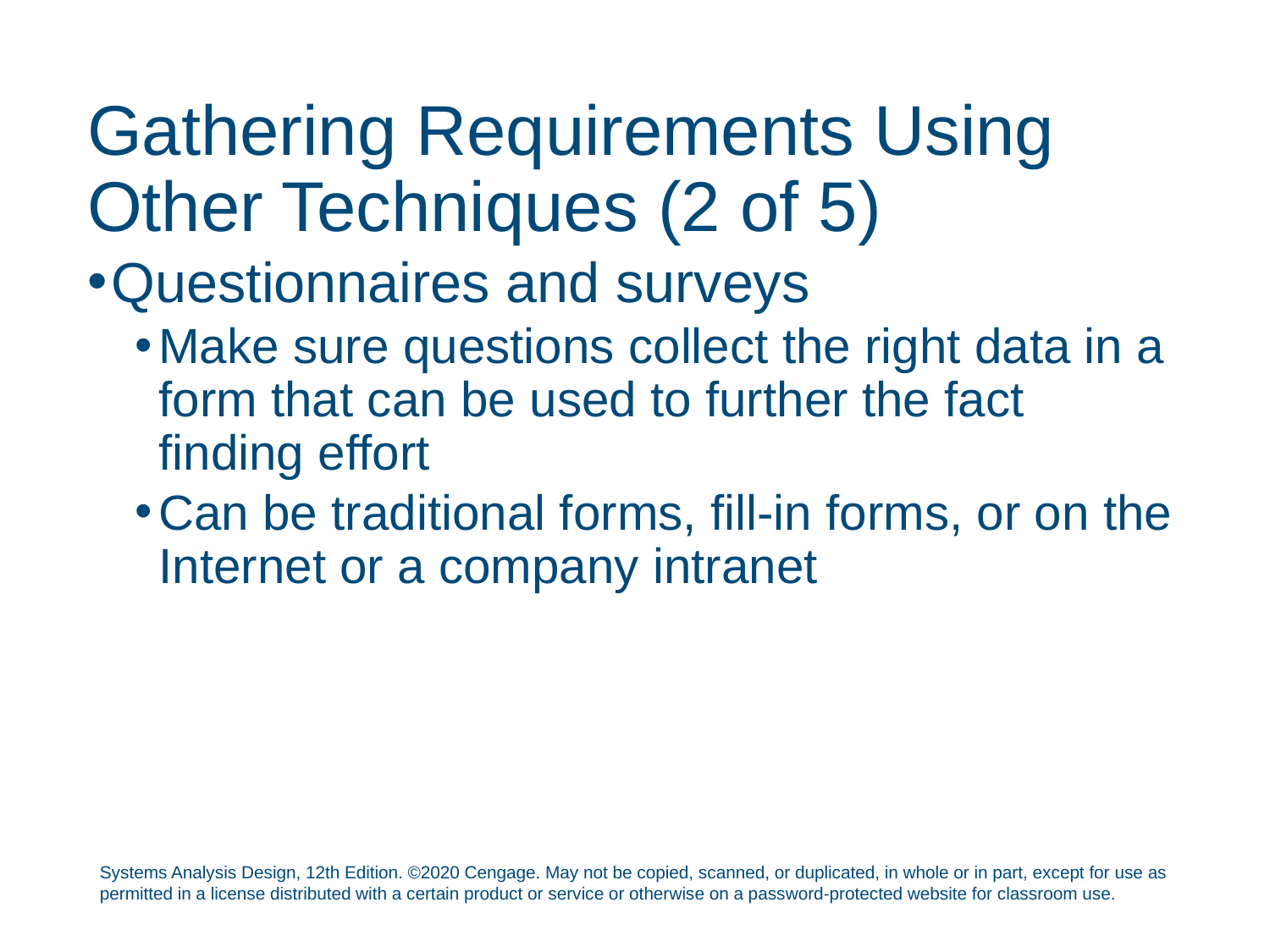

# Gathering Requirements Using Other Techniques (2 of 5)
Questionnaires and surveys
Make sure questions collect the right data in a form that can be used to further the fact finding effort
Can be traditional forms, fill-in forms, or on the Internet or a company intranet
Systems Analysis Design, 12th Edition. ©2020 Cengage. May not be copied, scanned, or duplicated, in whole or in part, except for use as permitted in a license distributed with a certain product or service or otherwise on a password-protected website for classroom use.